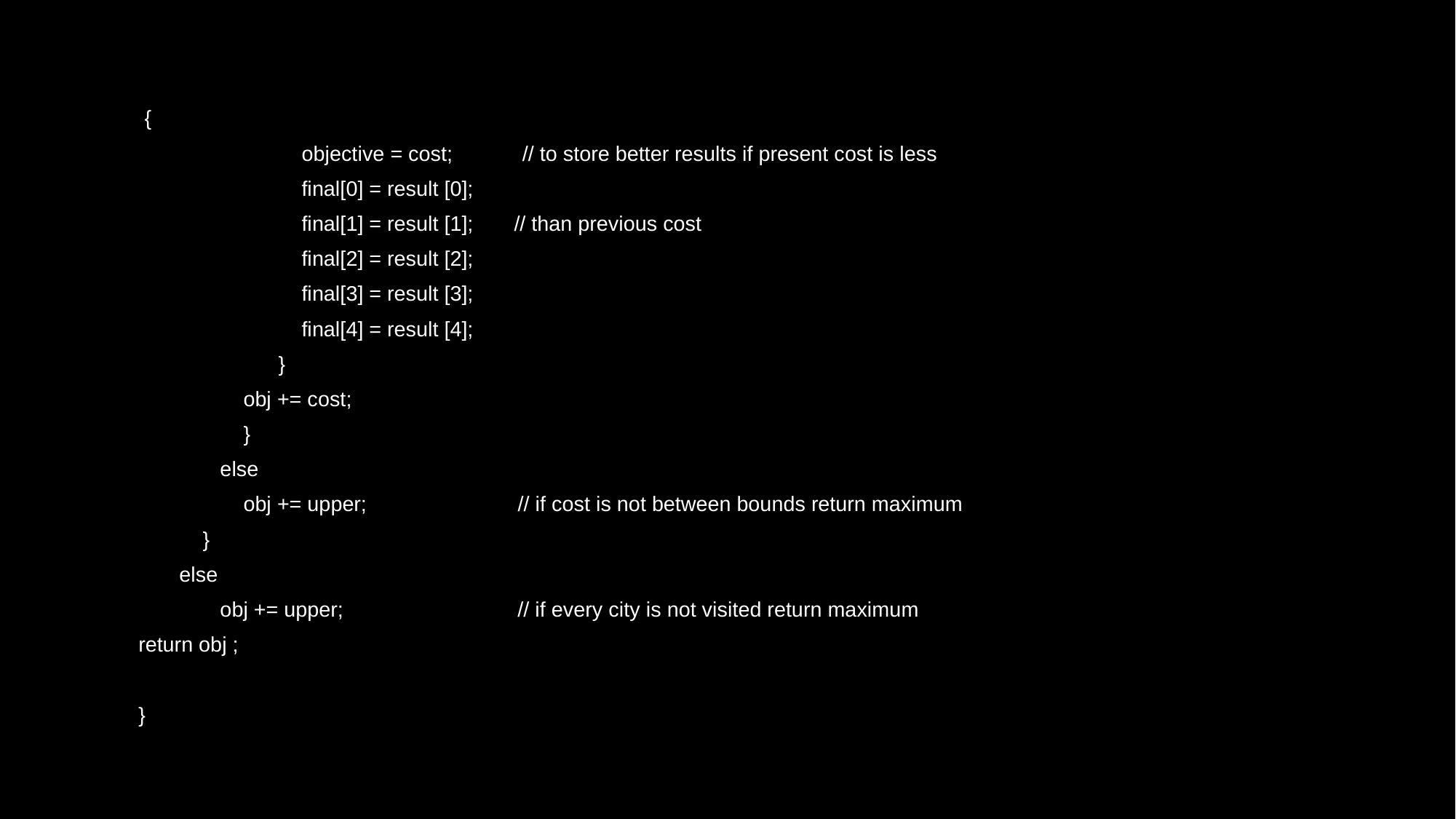

{
                            objective = cost;            // to store better results if present cost is less
                            final[0] = result [0];
                            final[1] = result [1];       // than previous cost
                            final[2] = result [2];
                            final[3] = result [3];
                            final[4] = result [4];
                        }
                  obj += cost;
                  }
              else
                  obj += upper;                          // if cost is not between bounds return maximum
           }
       else
              obj += upper;                              // if every city is not visited return maximum
return obj ;

}